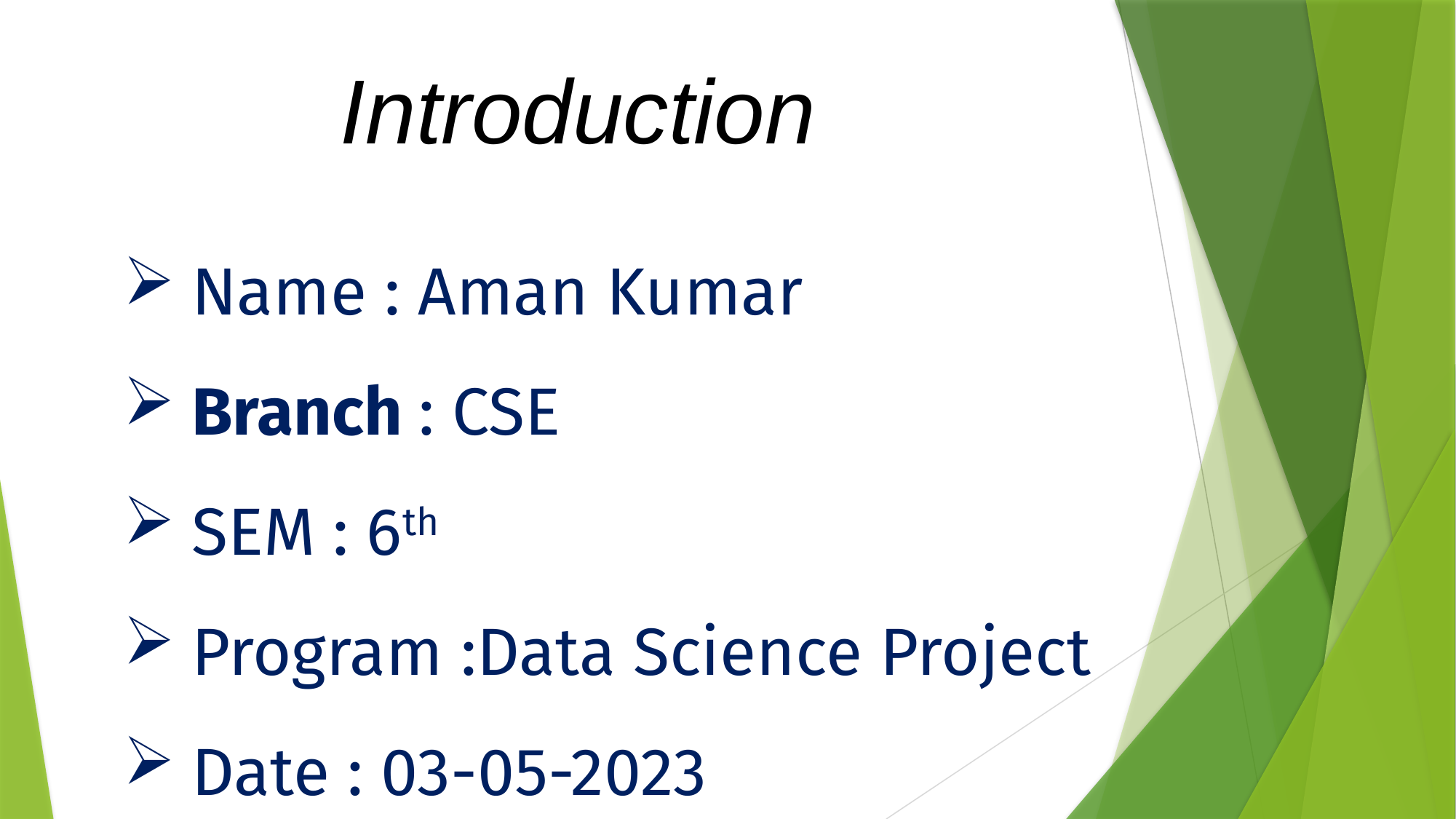

Introduction
Name : Aman Kumar
Branch : CSE
SEM : 6th
Program :Data Science Project
Date : 03-05-2023